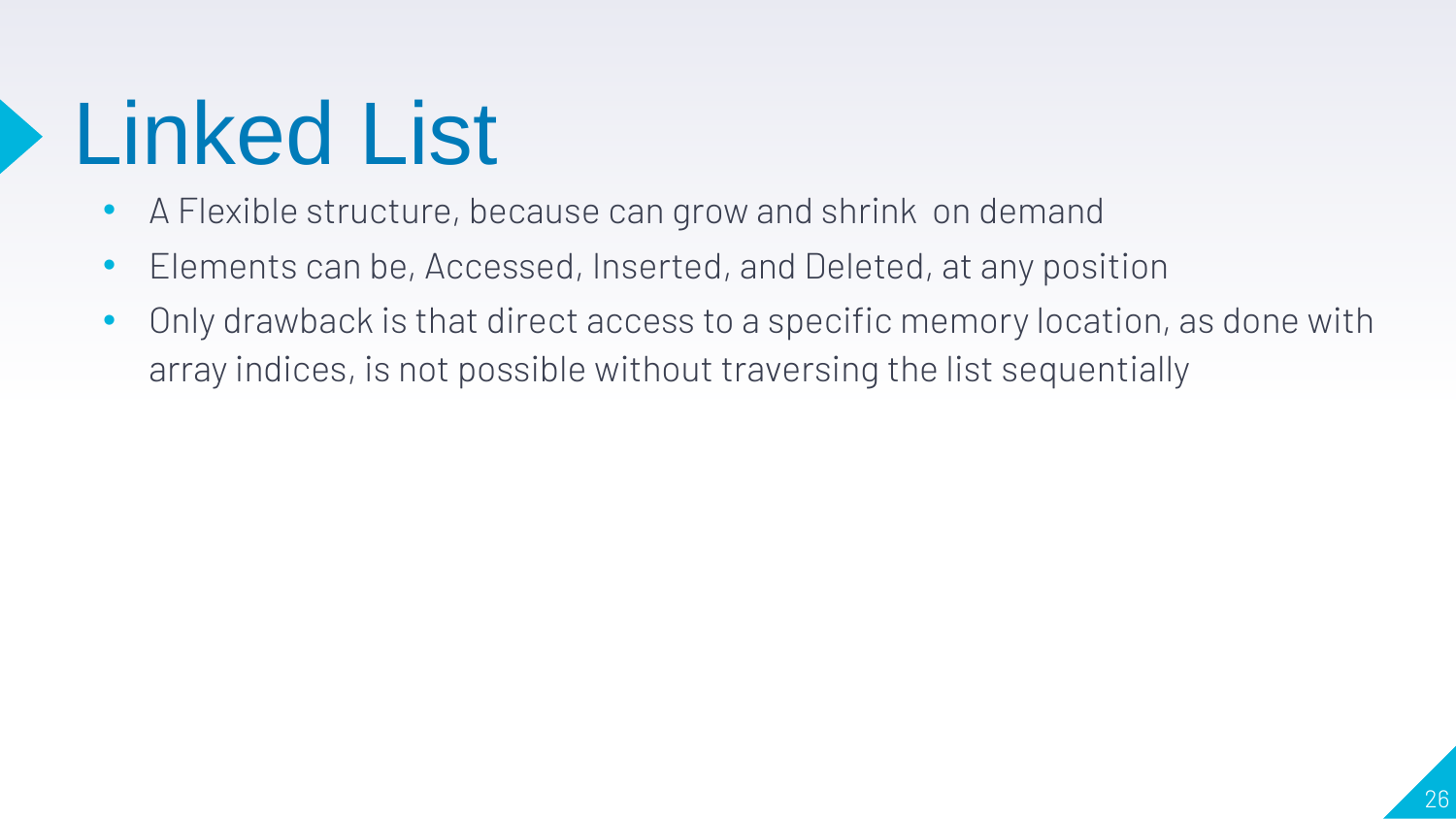

# Linked List
A Flexible structure, because can grow and shrink  on demand
Elements can be, Accessed, Inserted, and Deleted, at any position
Only drawback is that direct access to a specific memory location, as done with array indices, is not possible without traversing the list sequentially
26